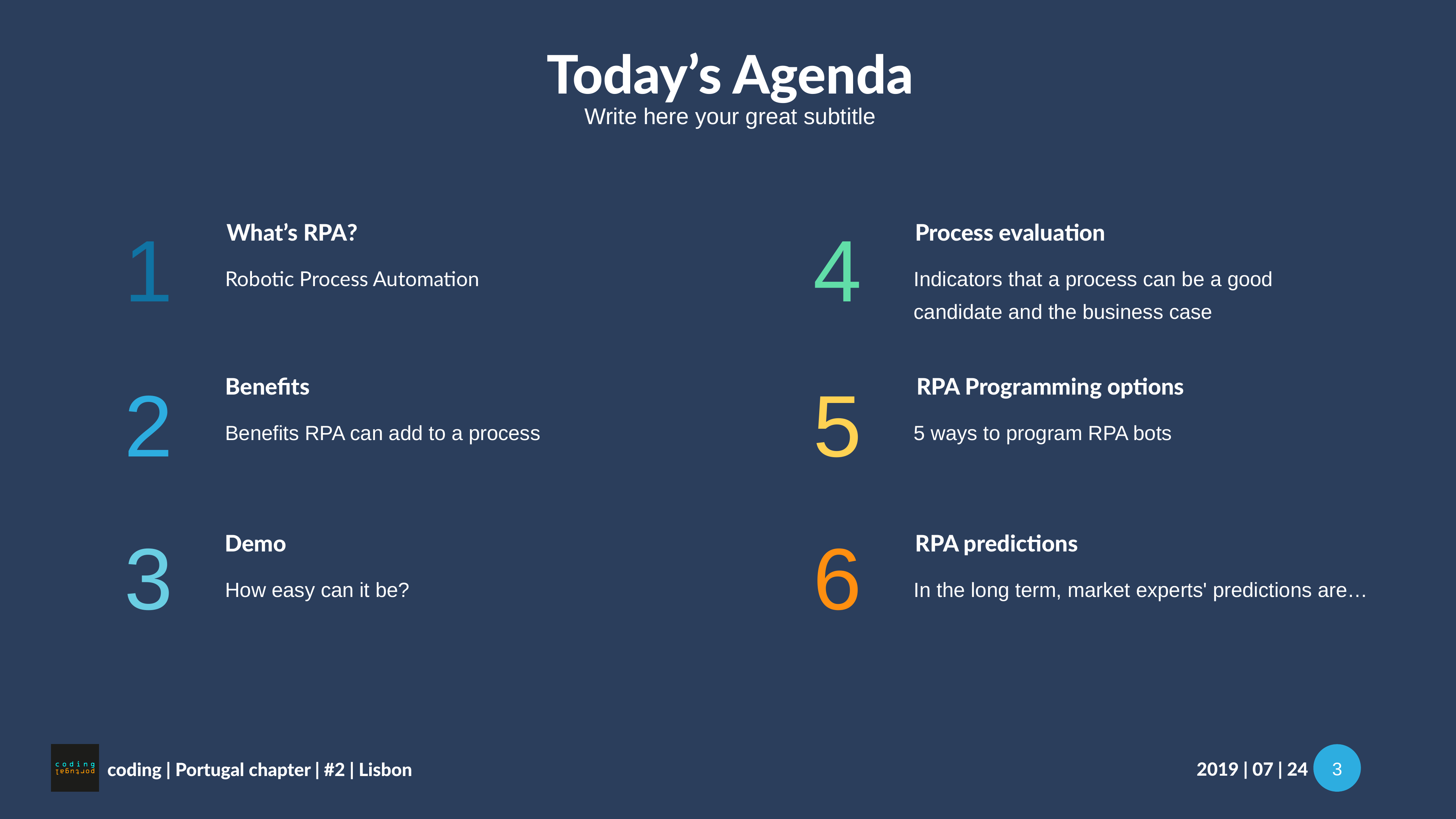

Today’s Agenda
Write here your great subtitle
1
4
What’s RPA?
Process evaluation
Robotic Process Automation
Indicators that a process can be a good candidate and the business case
2
5
Benefits
RPA Programming options
Benefits RPA can add to a process
5 ways to program RPA bots
3
6
Demo
RPA predictions
How easy can it be?
In the long term, market experts' predictions are…